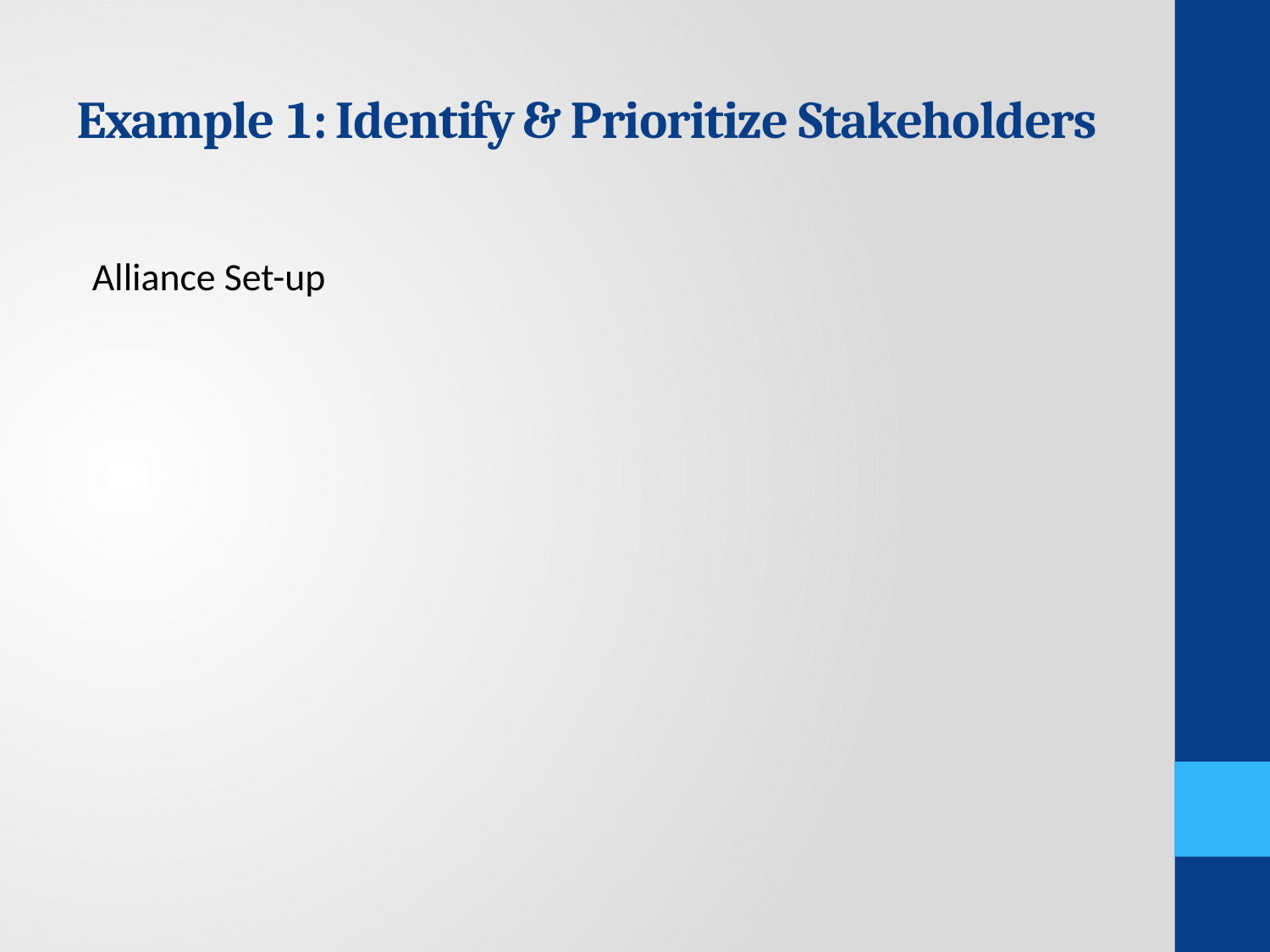

# Example 1: Identify & Prioritize Stakeholders
Alliance Set-up